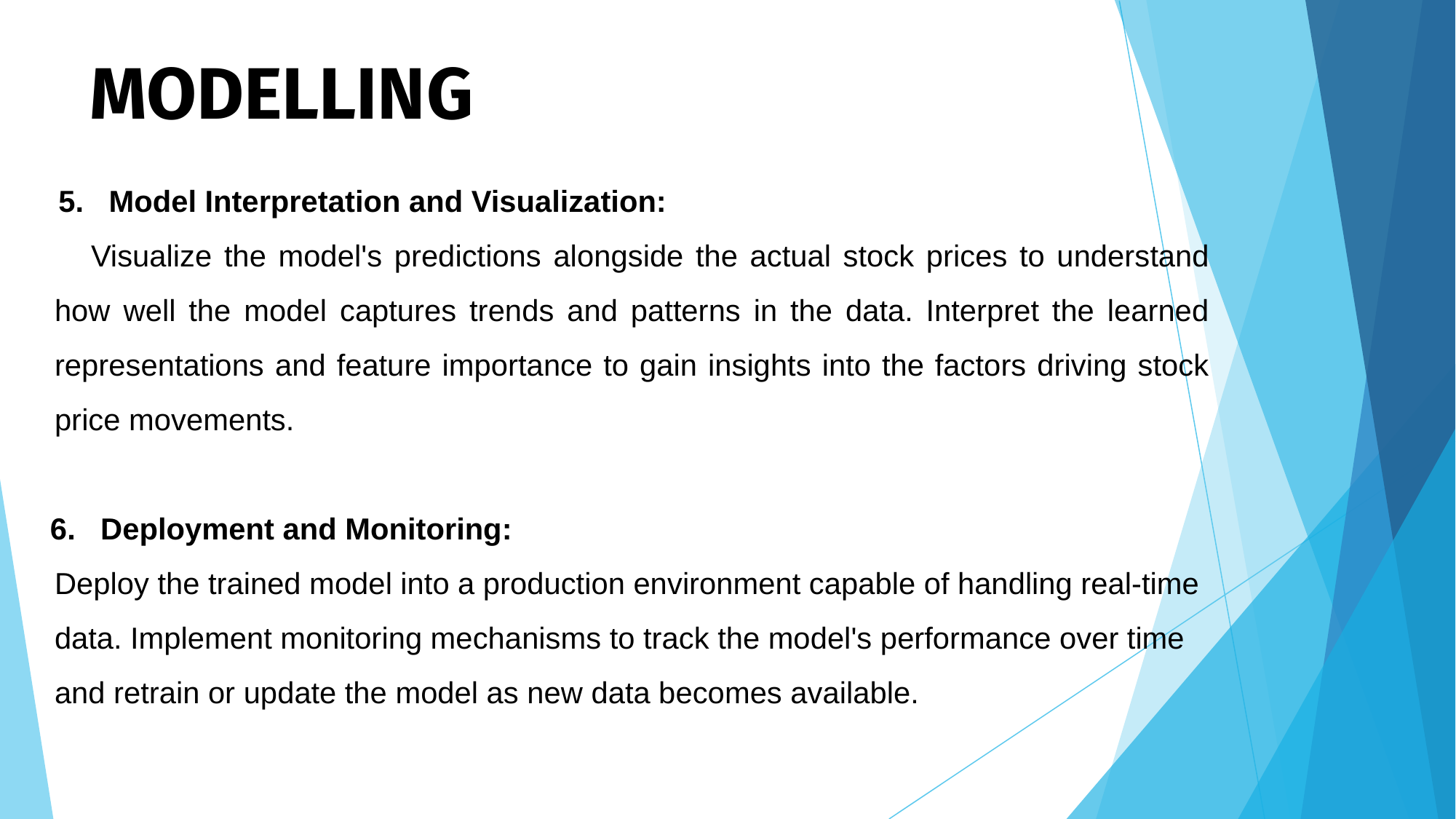

# MODELLING
       5.   Model Interpretation and Visualization:
   Visualize the model's predictions alongside the actual stock prices to understand how well the model captures trends and patterns in the data. Interpret the learned representations and feature importance to gain insights into the factors driving stock price movements.

      6.   Deployment and Monitoring:
Deploy the trained model into a production environment capable of handling real-time data. Implement monitoring mechanisms to track the model's performance over time and retrain or update the model as new data becomes available.